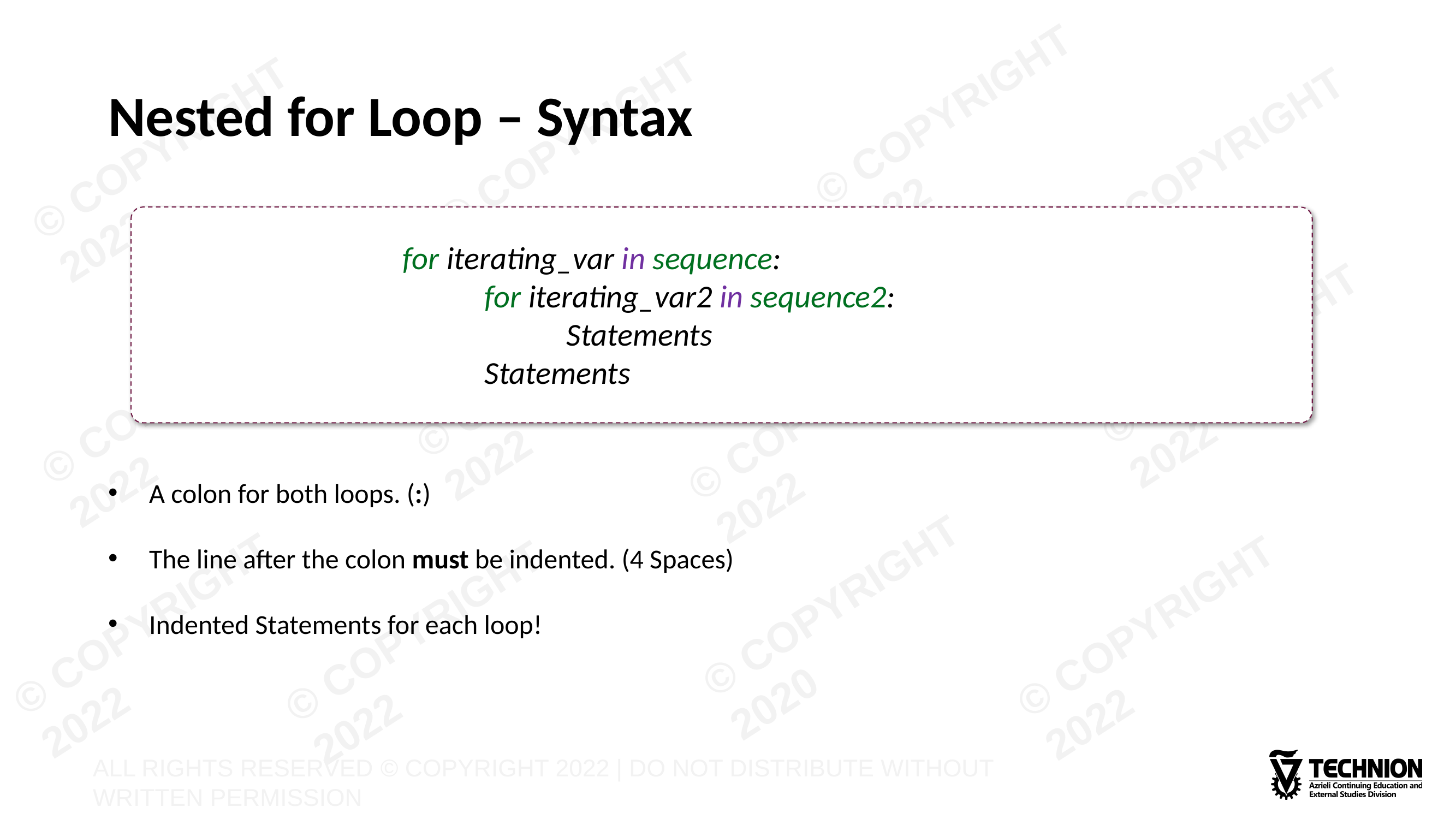

# Nested for Loop – Syntax

for iterating_var in sequence:
	for iterating_var2 in sequence2:
		Statements
	Statements

A colon for both loops. (:)

The line after the colon must be indented. (4 Spaces)

Indented Statements for each loop!